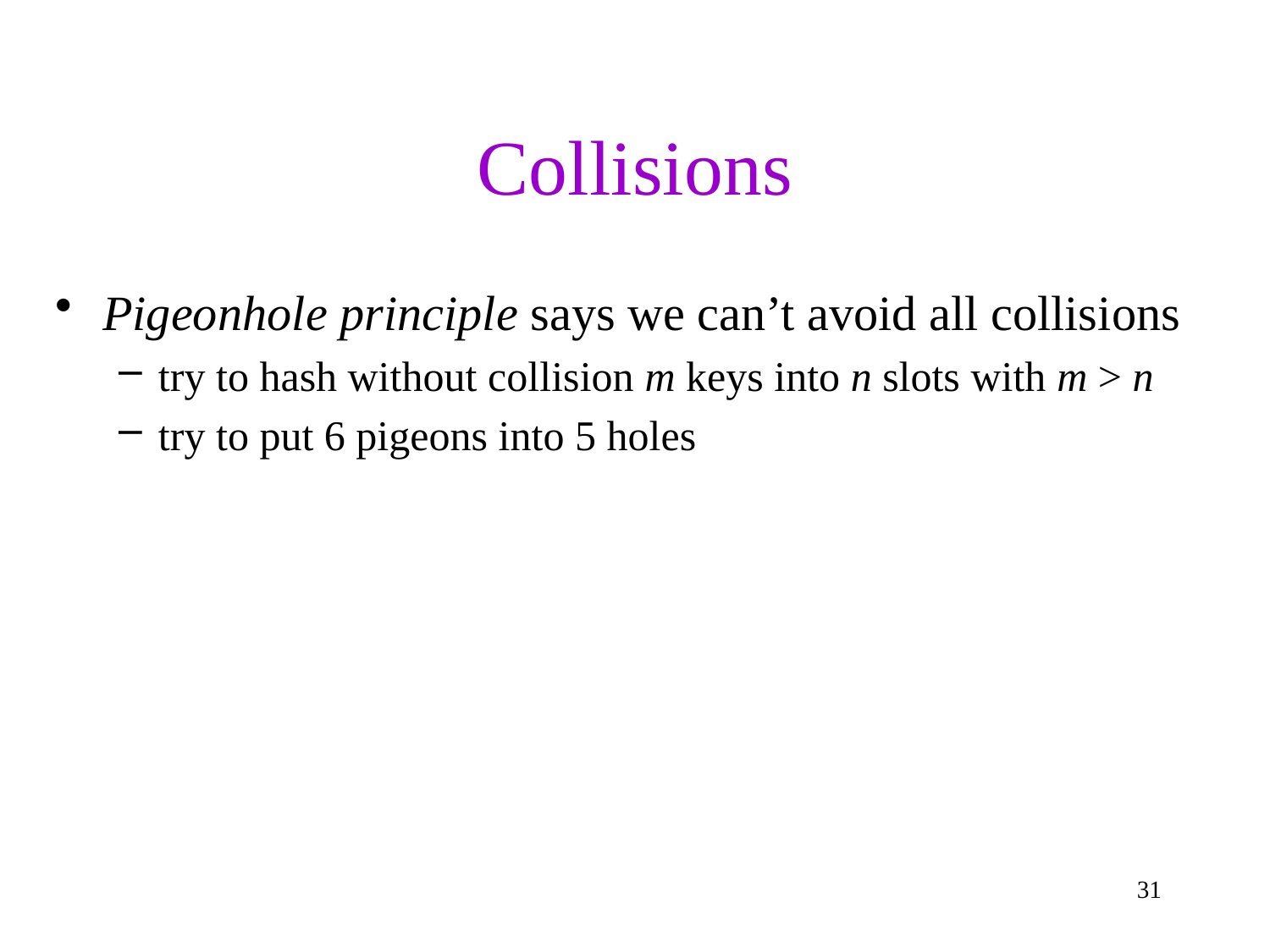

# Collisions
Pigeonhole principle says we can’t avoid all collisions
try to hash without collision m keys into n slots with m > n
try to put 6 pigeons into 5 holes
31